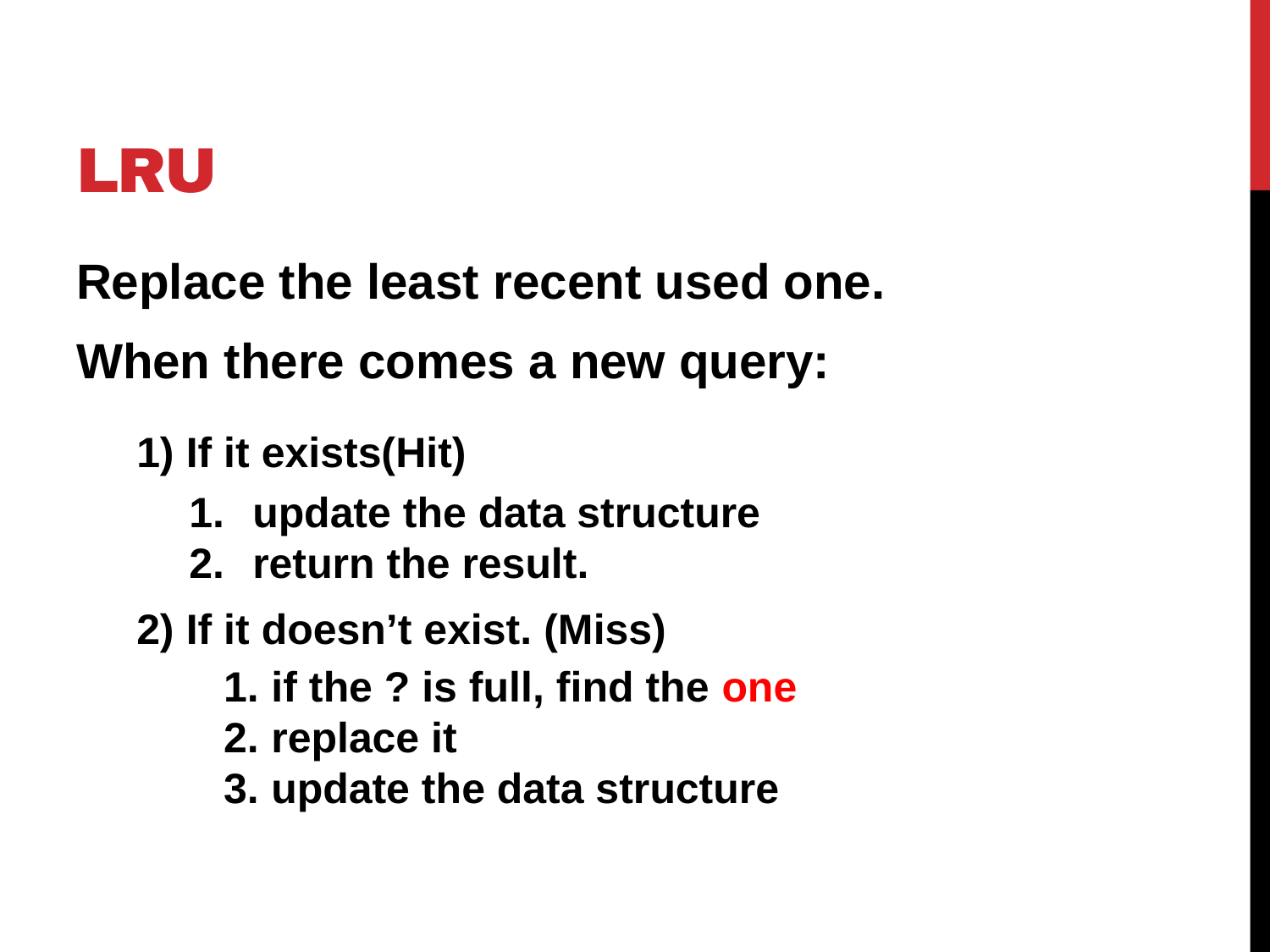

# LRU
Replace the least recent used one.
When there comes a new query:

1) If it exists(Hit)
update the data structure
return the result.

2) If it doesn’t exist. (Miss)

if the ? is full, find the one
replace it
update the data structure